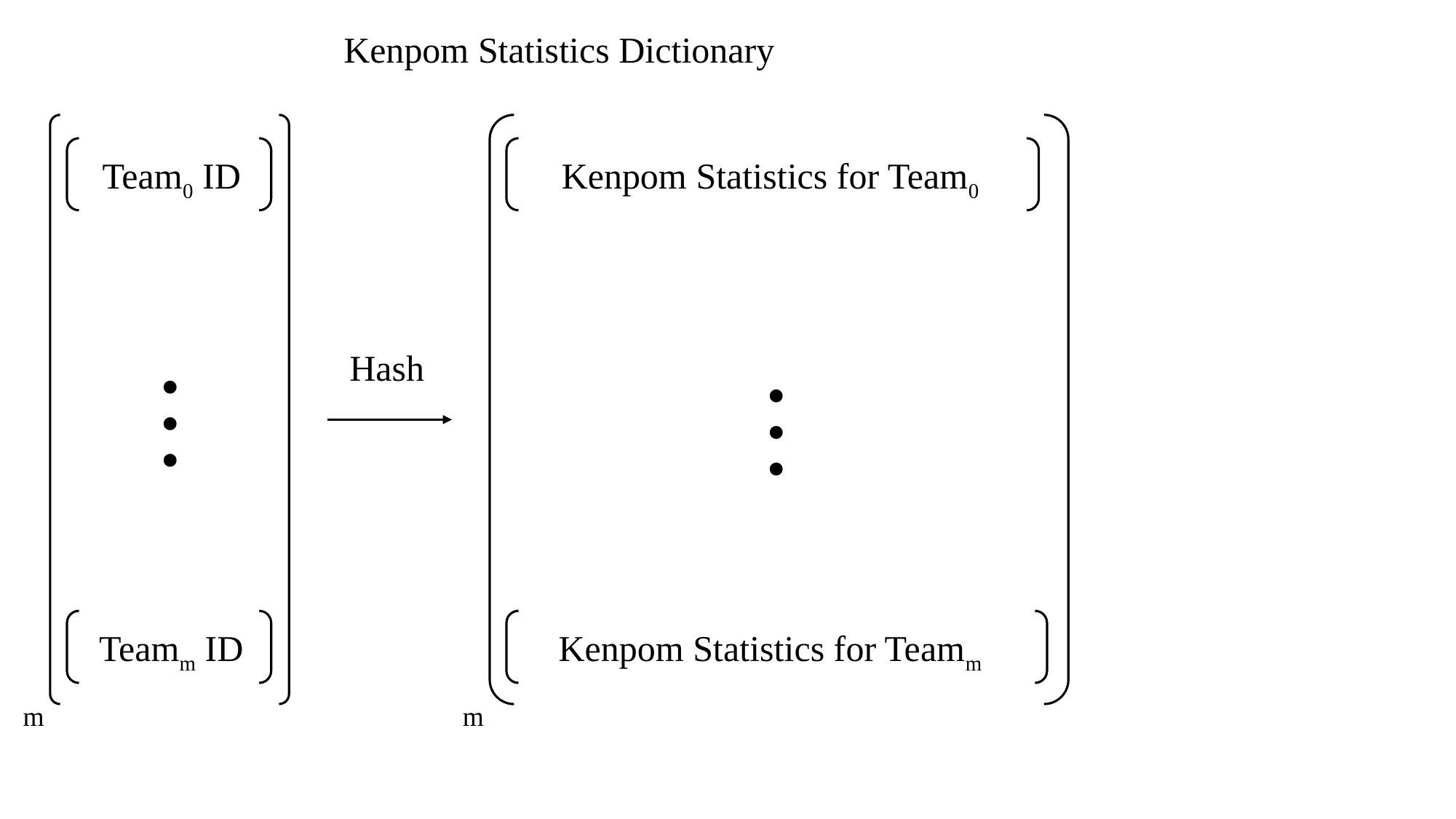

Kenpom Statistics Dictionary

Team0 ID
Kenpom Statistics for Team0
Hash
…
…

Teamm ID
Kenpom Statistics for Teamm
m
m